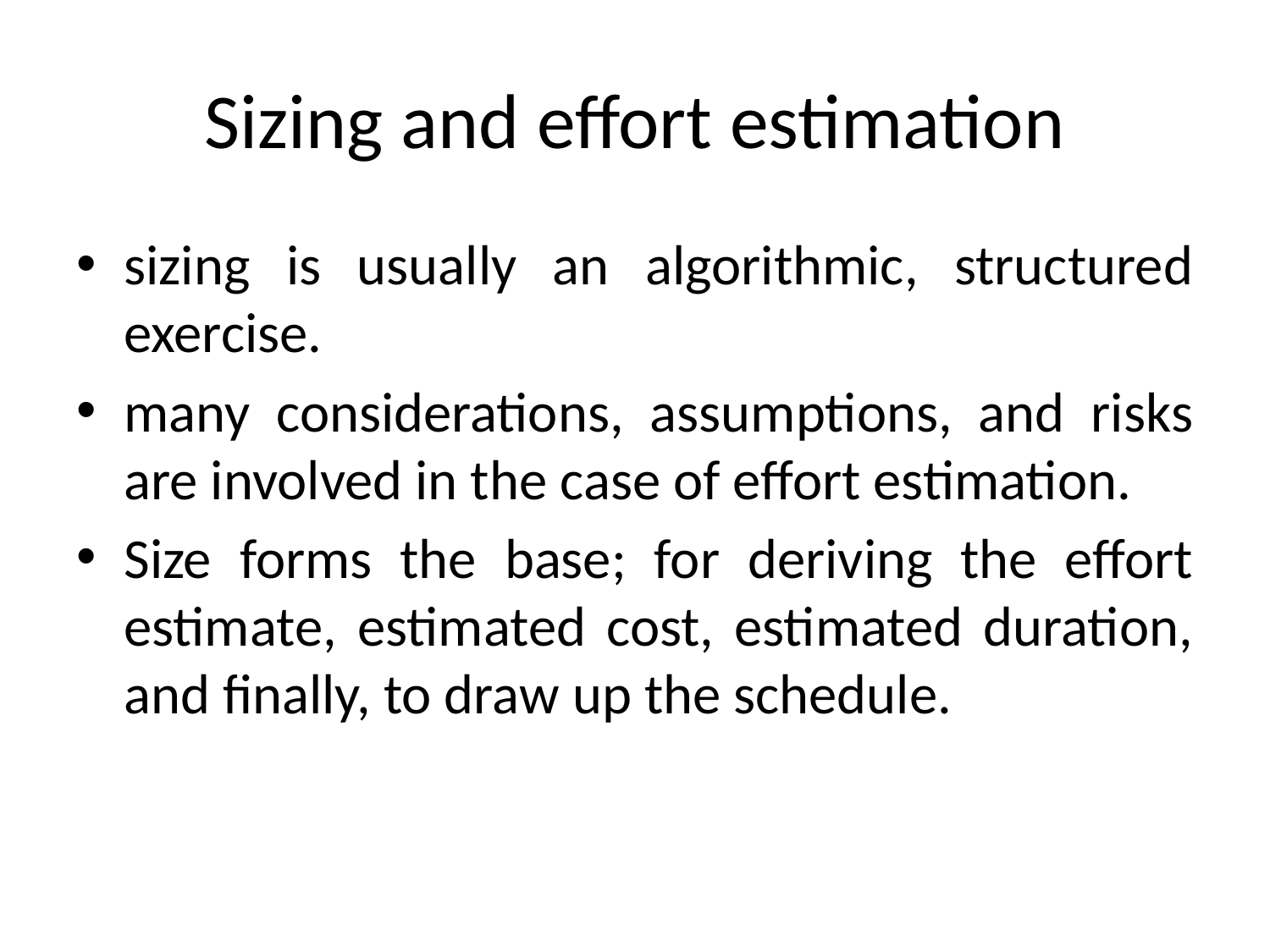

# Sizing and effort estimation
sizing is usually an algorithmic, structured exercise.
many considerations, assumptions, and risks are involved in the case of effort estimation.
Size forms the base; for deriving the effort estimate, estimated cost, estimated duration, and finally, to draw up the schedule.